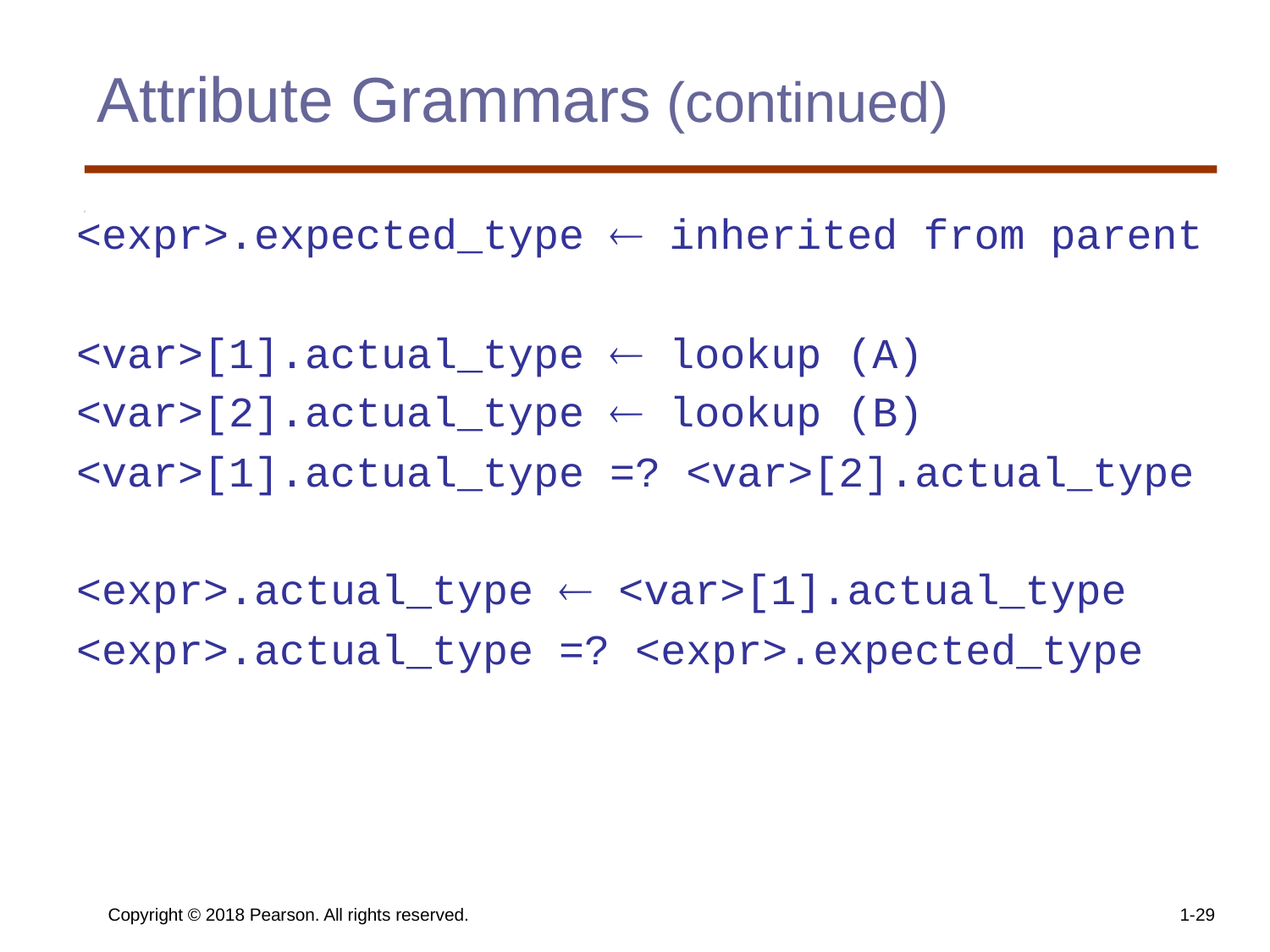

# Attribute Grammars (continued)
<expr>.expected_type ← inherited from parent

<var>[1].actual_type ← lookup (A)
<var>[2].actual_type ← lookup (B)
<var>[1].actual_type =? <var>[2].actual_type

<expr>.actual_type ← <var>[1].actual_type
<expr>.actual_type =? <expr>.expected_type
Copyright © 2018 Pearson. All rights reserved.
1-29